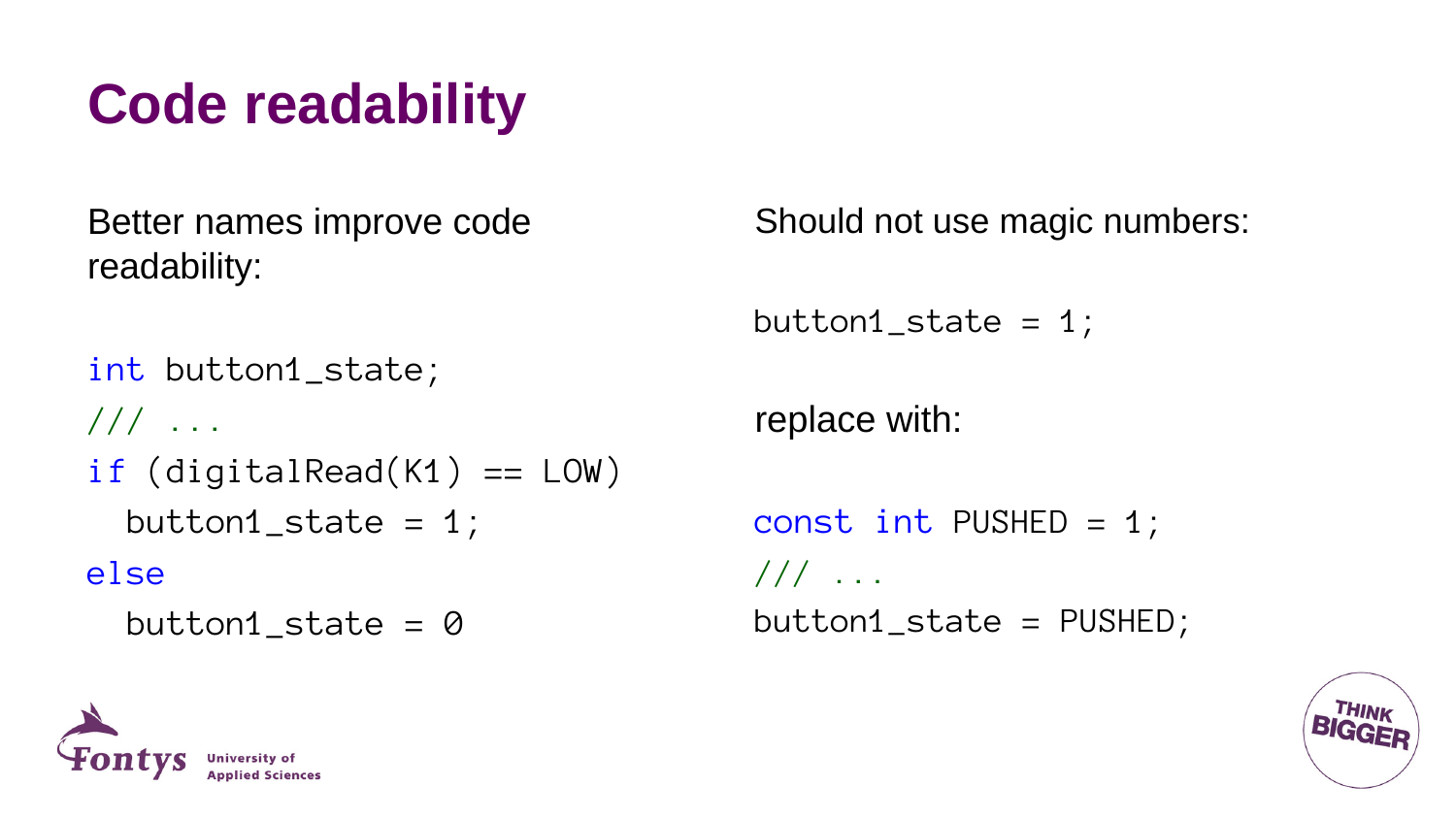

# Code readability
Should not use magic numbers:

button1_state = 1;

replace with:

const int PUSHED = 1;
/// ...
button1_state = PUSHED;
Better names improve code readability:

int button1_state;
/// ...
if (digitalRead(K1) == LOW)
  button1_state = 1;
else
  button1_state = 0